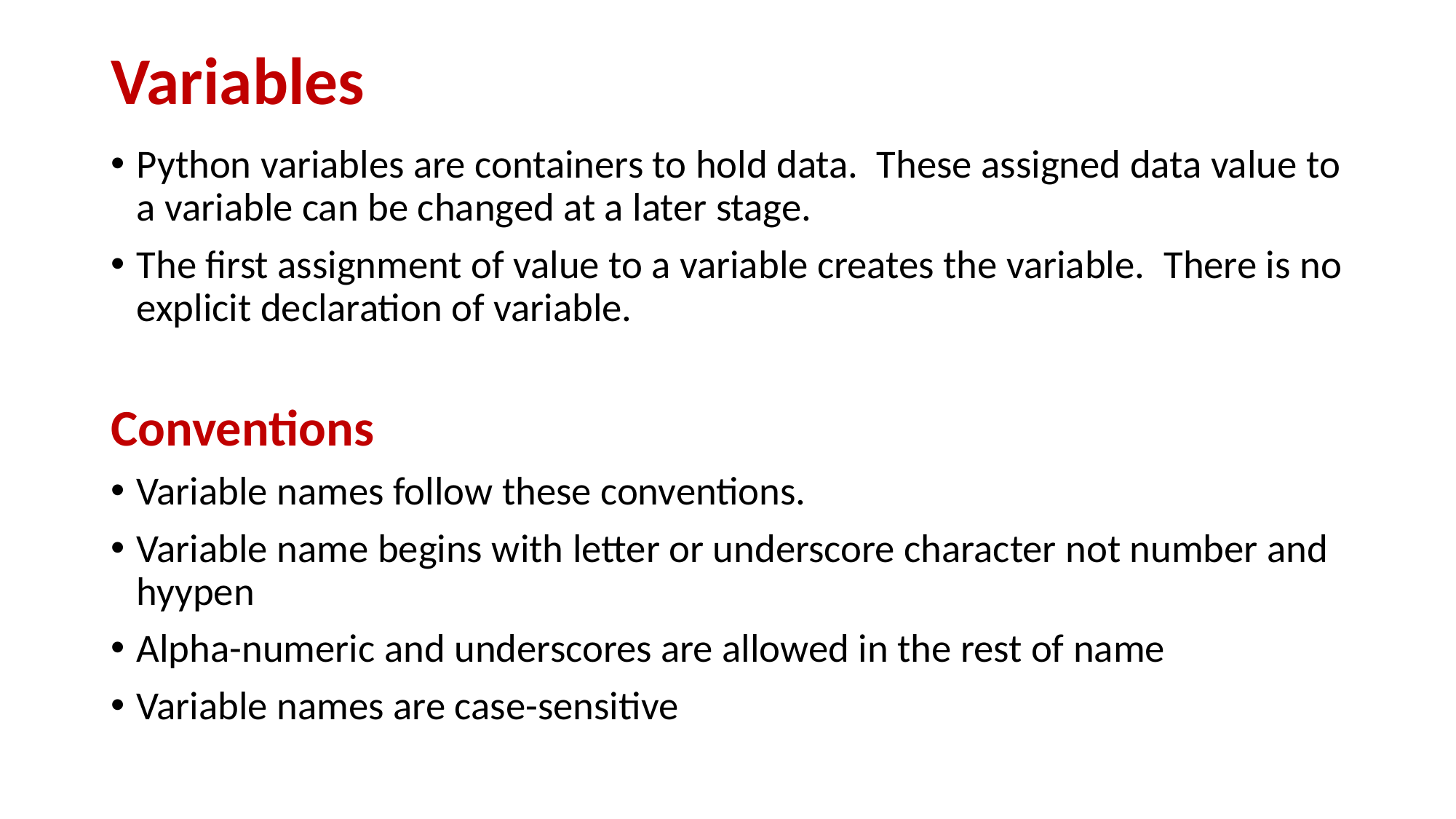

# Variables
Python variables are containers to hold data.  These assigned data value to a variable can be changed at a later stage.
The first assignment of value to a variable creates the variable.  There is no explicit declaration of variable.

Conventions
Variable names follow these conventions.
Variable name begins with letter or underscore character not number and hyypen
Alpha-numeric and underscores are allowed in the rest of name
Variable names are case-sensitive